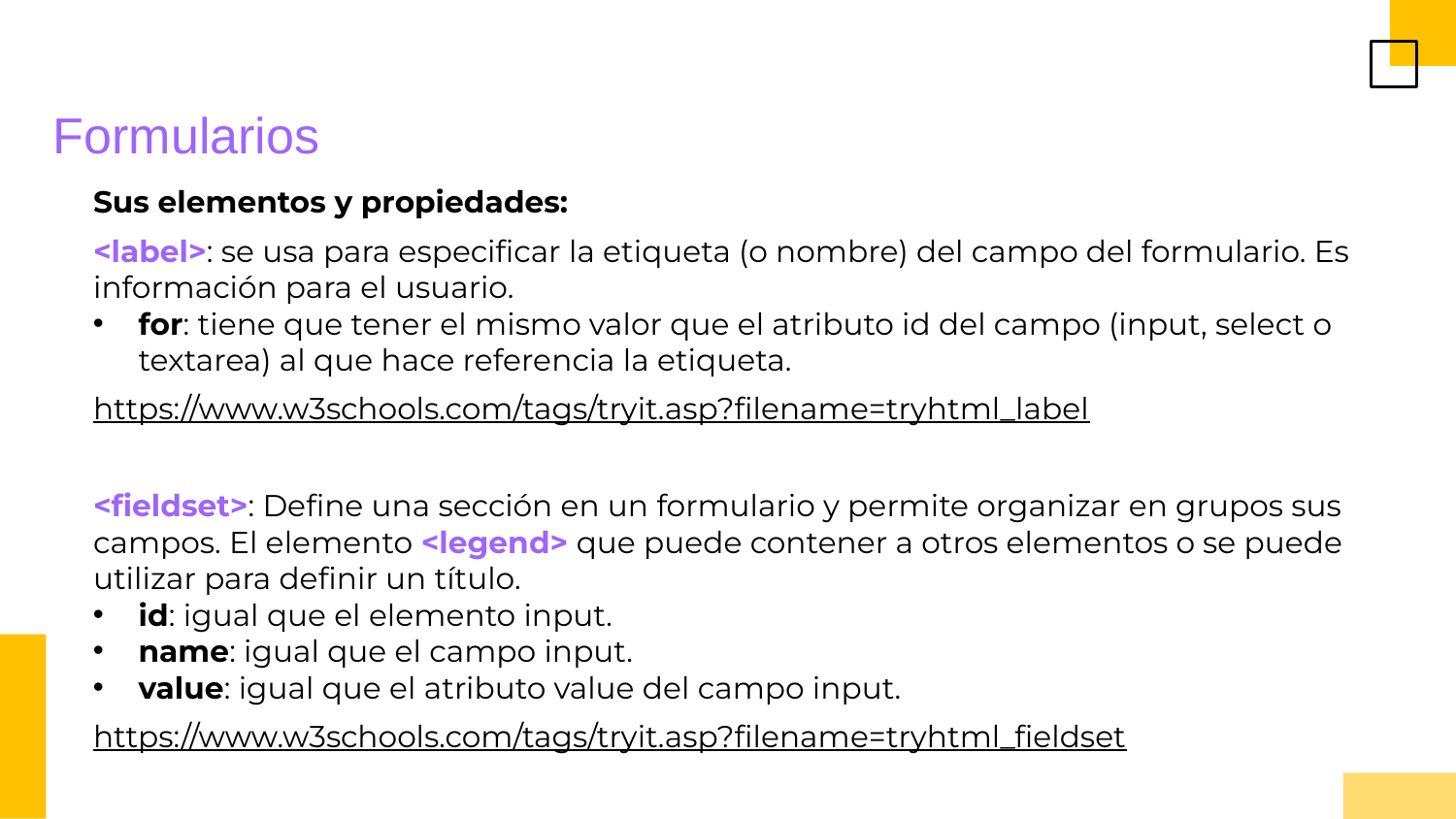

Formularios
Sus elementos y propiedades:
<label>: se usa para especificar la etiqueta (o nombre) del campo del formulario. Es información para el usuario.
for: tiene que tener el mismo valor que el atributo id del campo (input, select o textarea) al que hace referencia la etiqueta.
https://www.w3schools.com/tags/tryit.asp?filename=tryhtml_label

<fieldset>: Define una sección en un formulario y permite organizar en grupos sus campos. El elemento <legend> que puede contener a otros elementos o se puede utilizar para definir un título.
id: igual que el elemento input.
name: igual que el campo input.
value: igual que el atributo value del campo input.
https://www.w3schools.com/tags/tryit.asp?filename=tryhtml_fieldset